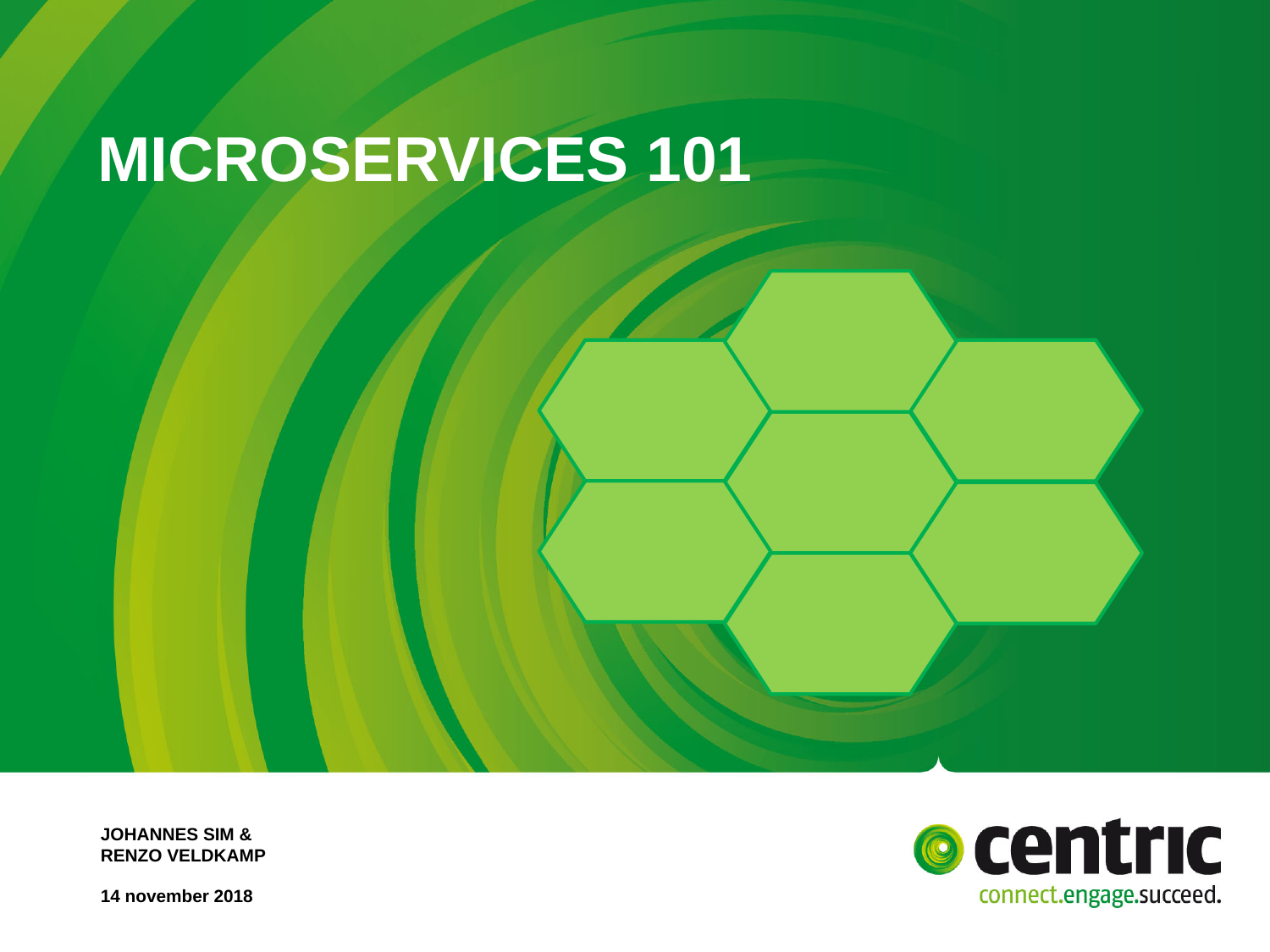

# Microservices 101

Johannes Sim &
Renzo veldkamp
14 november 2018